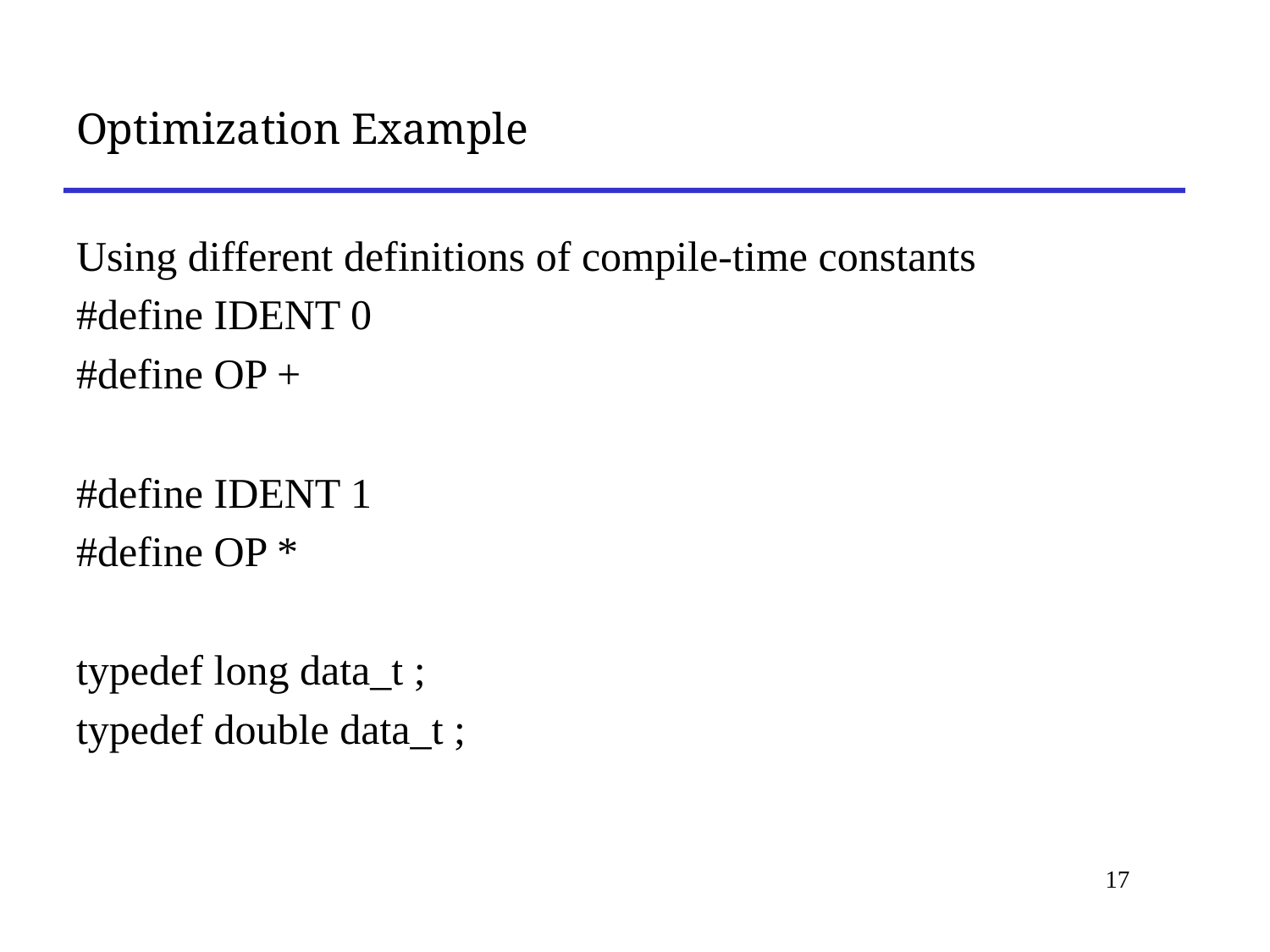

# Optimization Example
Using different definitions of compile-time constants
#define IDENT 0
#define OP +

#define IDENT 1
#define OP *

typedef long data_t ;
typedef double data_t ;
17